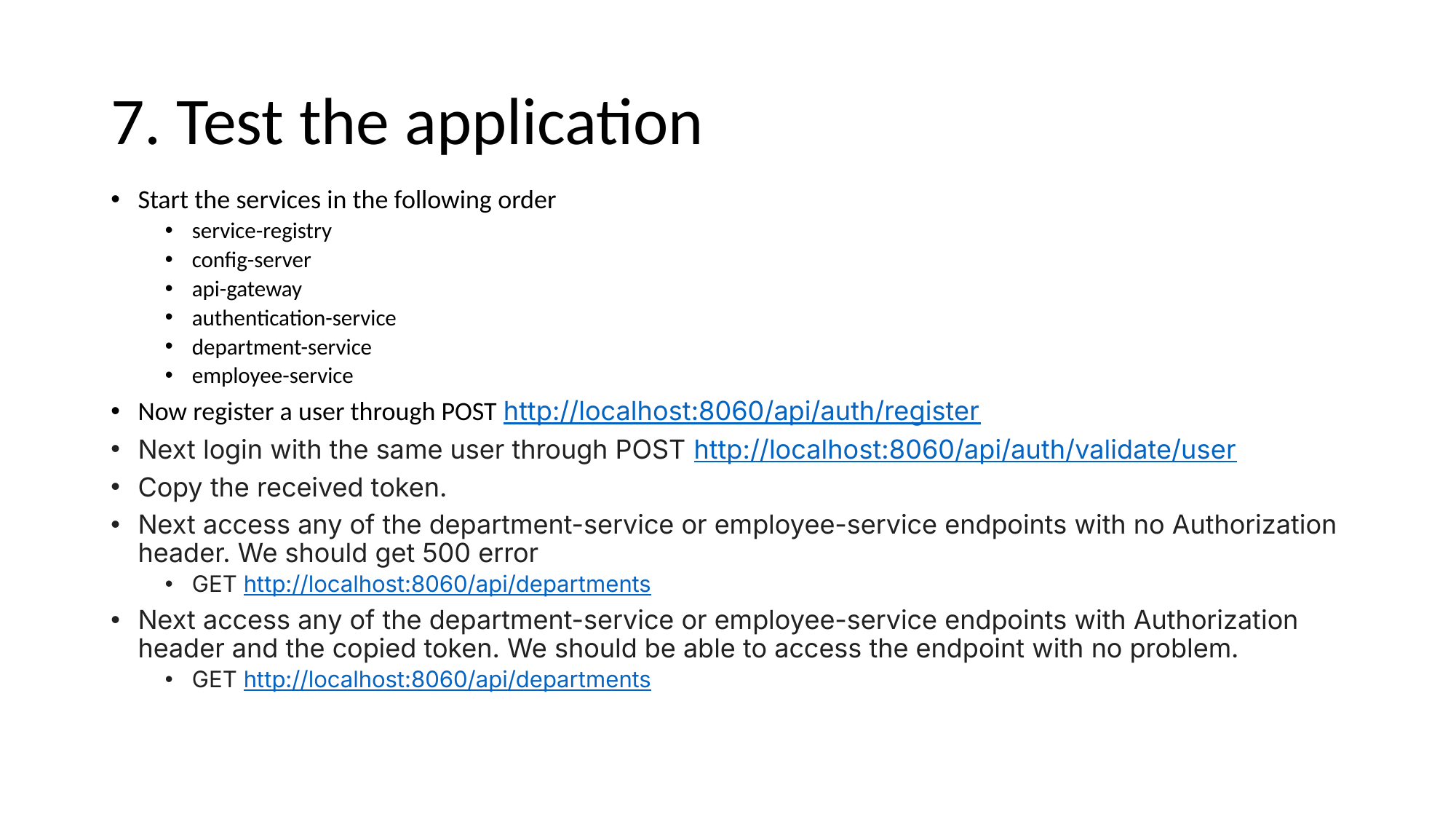

# 7. Test the application
Start the services in the following order
service-registry
config-server
api-gateway
authentication-service
department-service
employee-service
Now register a user through POST http://localhost:8060/api/auth/register
Next login with the same user through POST http://localhost:8060/api/auth/validate/user
Copy the received token.
Next access any of the department-service or employee-service endpoints with no Authorization header. We should get 500 error
GET http://localhost:8060/api/departments
Next access any of the department-service or employee-service endpoints with Authorization header and the copied token. We should be able to access the endpoint with no problem.
GET http://localhost:8060/api/departments